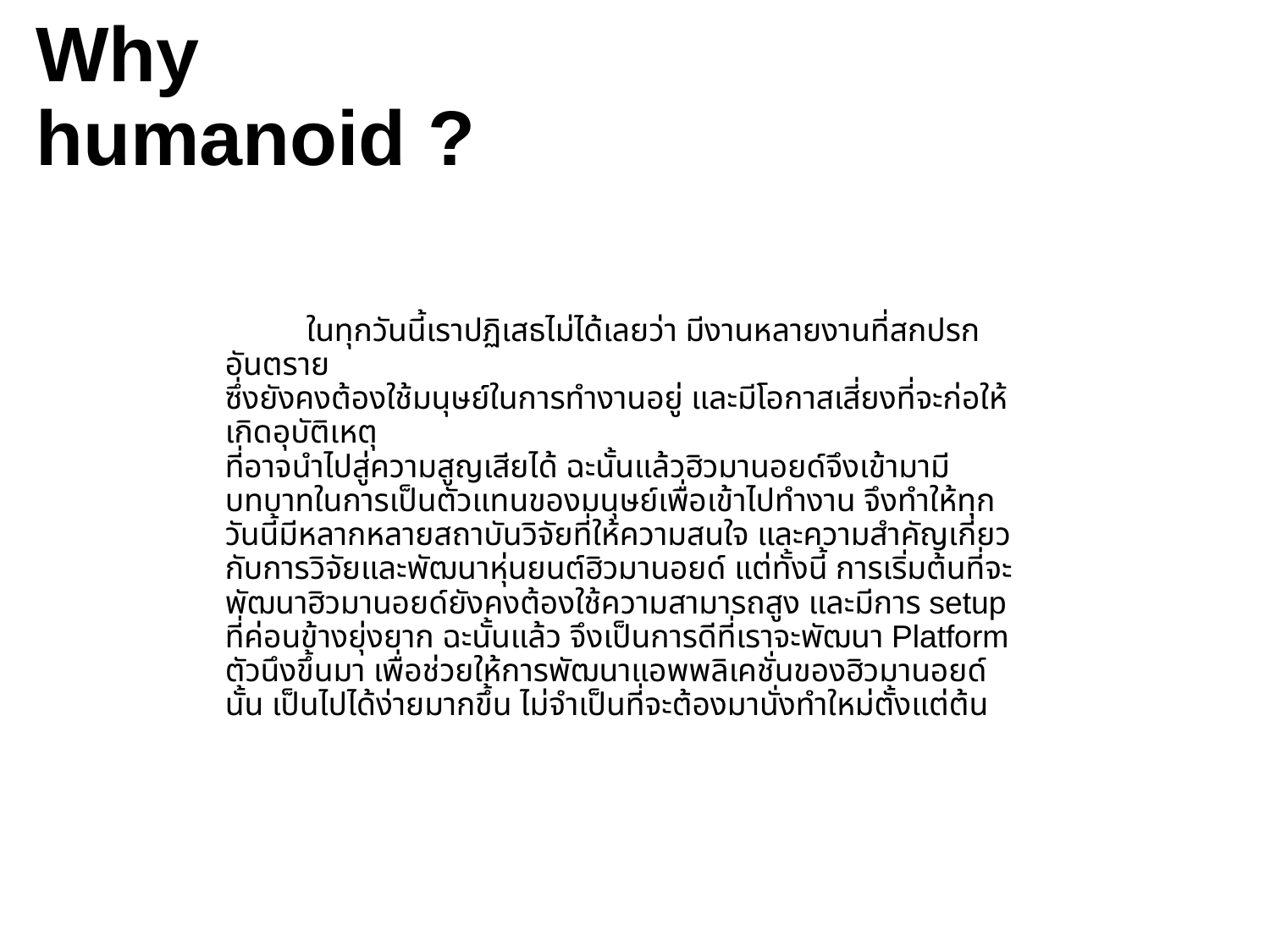

# Why humanoid ?
	ในทุกวันนี้เราปฏิเสธไม่ได้เลยว่า มีงานหลายงานที่สกปรก อันตราย
ซึ่งยังคงต้องใช้มนุษย์ในการทำงานอยู่ และมีโอกาสเสี่ยงที่จะก่อให้เกิดอุบัติเหตุ
ที่อาจนำไปสู่ความสูญเสียได้ ฉะนั้นแล้วฮิวมานอยด์จึงเข้ามามีบทบาทในการเป็นตัวแทนของมนุษย์เพื่อเข้าไปทำงาน จึงทำให้ทุกวันนี้มีหลากหลายสถาบันวิจัยที่ให้ความสนใจ และความสำคัญเกี่ยวกับการวิจัยและพัฒนาหุ่นยนต์ฮิวมานอยด์ แต่ทั้งนี้ การเริ่มต้นที่จะพัฒนาฮิวมานอยด์ยังคงต้องใช้ความสามารถสูง และมีการ setup ที่ค่อนข้างยุ่งยาก ฉะนั้นแล้ว จึงเป็นการดีที่เราจะพัฒนา Platform ตัวนึงขึ้นมา เพื่อช่วยให้การพัฒนาแอพพลิเคชั่นของฮิวมานอยด์นั้น เป็นไปได้ง่ายมากขึ้น ไม่จำเป็นที่จะต้องมานั่งทำใหม่ตั้งแต่ต้น